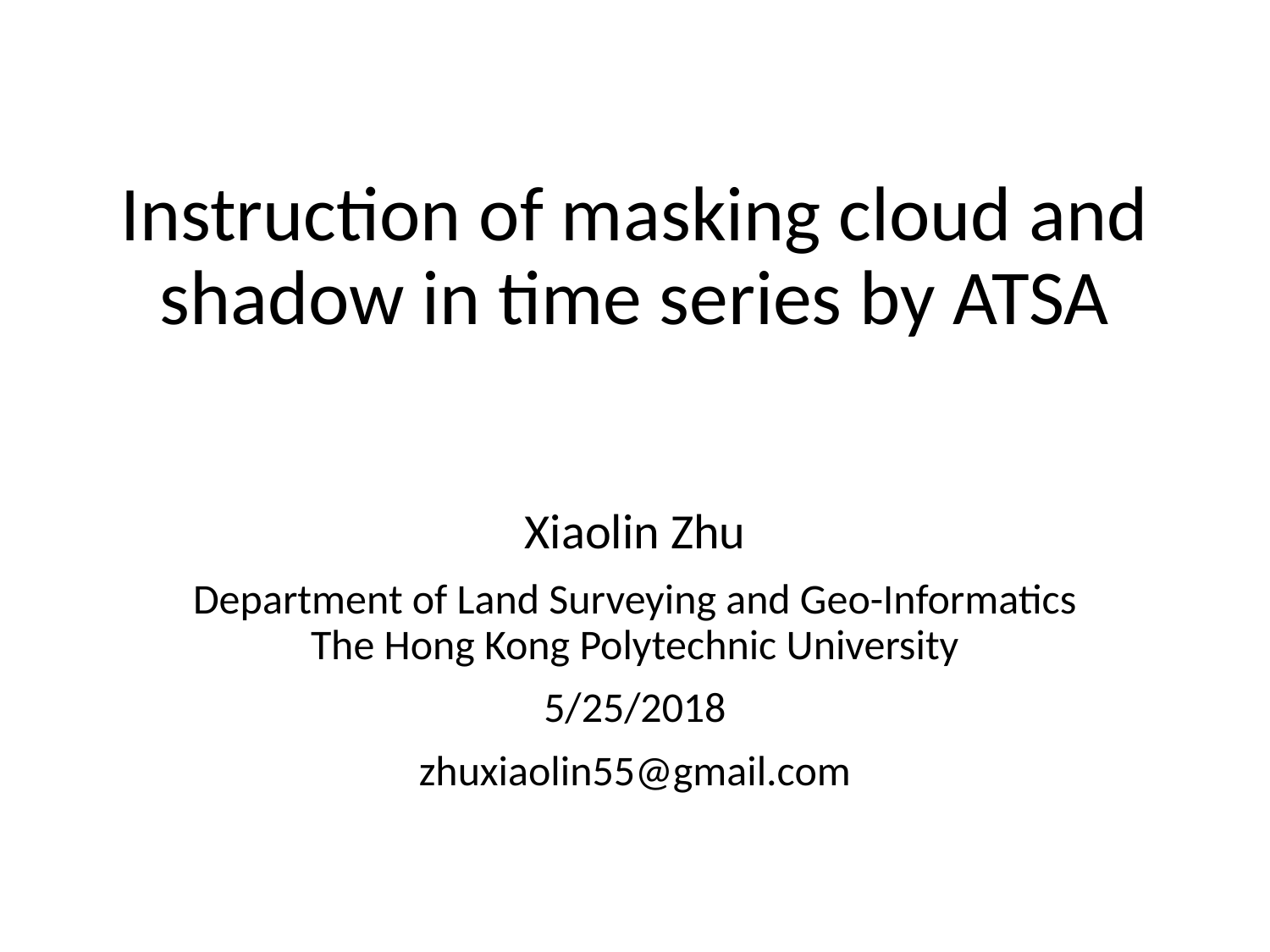

# Instruction of masking cloud and shadow in time series by ATSA
Xiaolin Zhu
Department of Land Surveying and Geo-Informatics
The Hong Kong Polytechnic University
5/25/2018
zhuxiaolin55@gmail.com